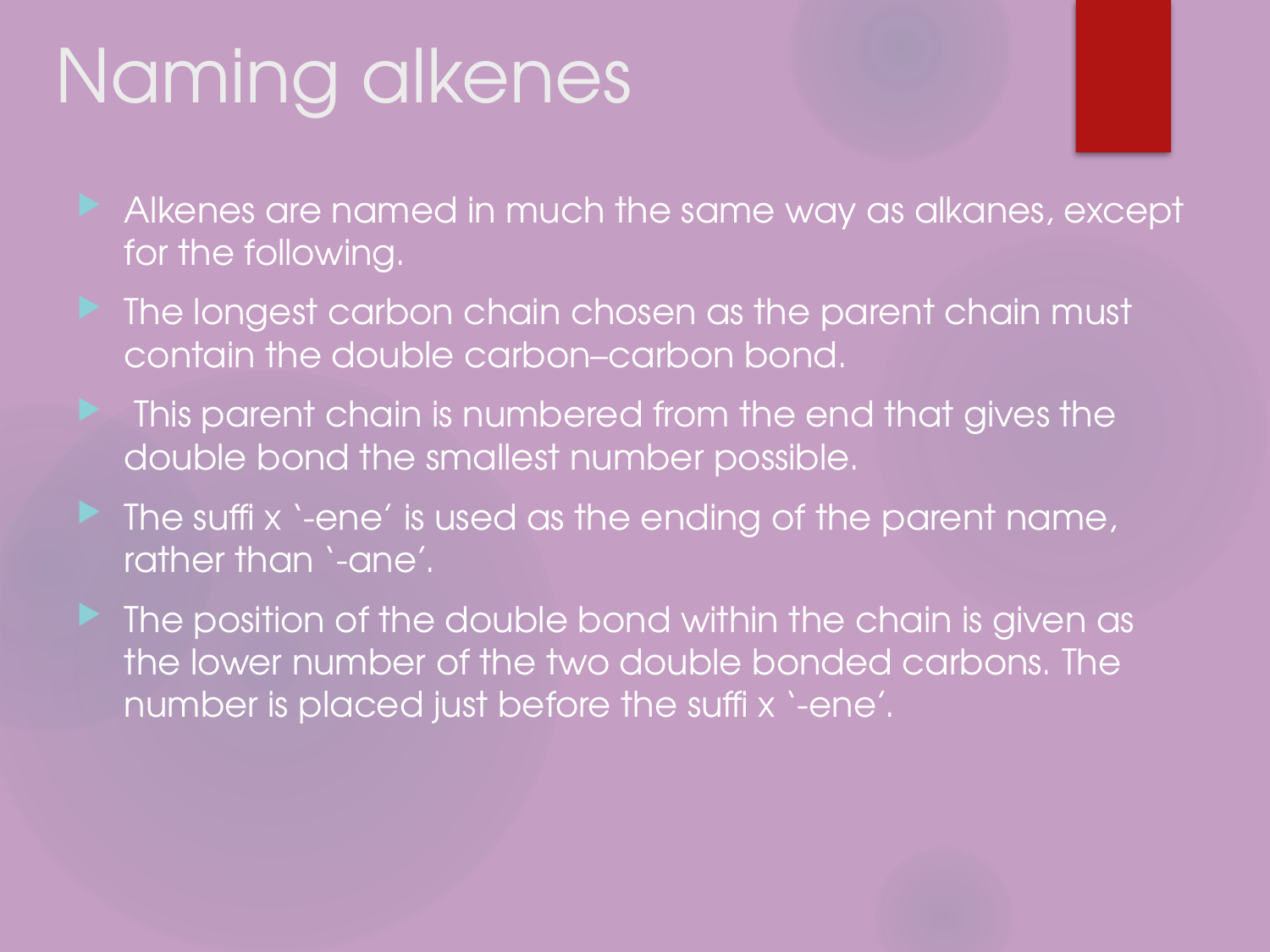

# Naming alkenes

Alkenes are named in much the same way as alkanes, except for the following.
The longest carbon chain chosen as the parent chain must contain the double carbon–carbon bond.
 This parent chain is numbered from the end that gives the double bond the smallest number possible.
The suffi x ‘-ene’ is used as the ending of the parent name, rather than ‘-ane’.
The position of the double bond within the chain is given as the lower number of the two double bonded carbons. The number is placed just before the suffi x ‘-ene’.